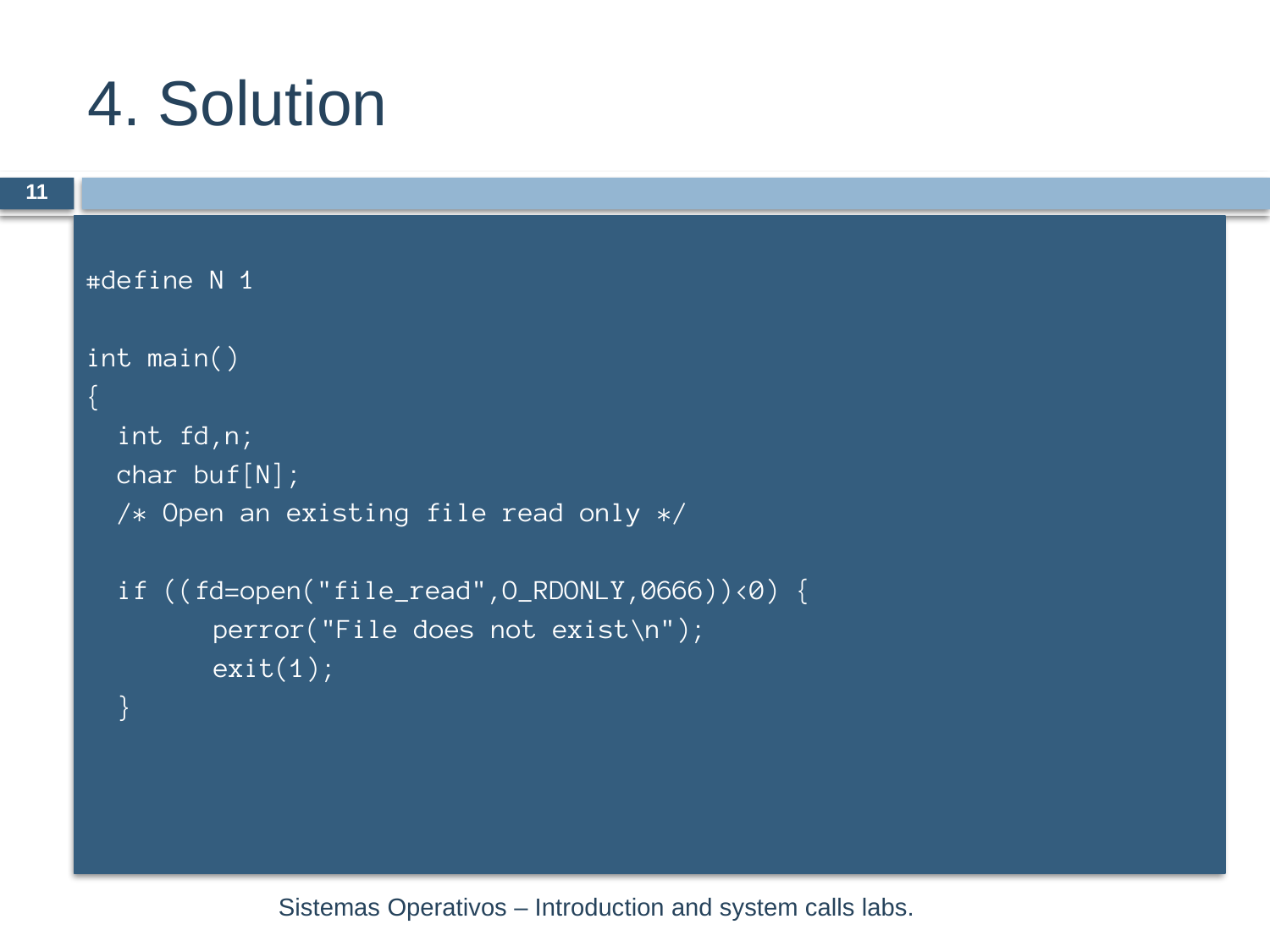

# 4. Solution
11
#define N 1

int main()
{
  int fd,n;
  char buf[N];
  /* Open an existing file read only */

  if ((fd=open("file_read",O_RDONLY,0666))<0) {
	perror("File does not exist\n");
	exit(1);
  }

Sistemas Operativos – Introduction and system calls labs.